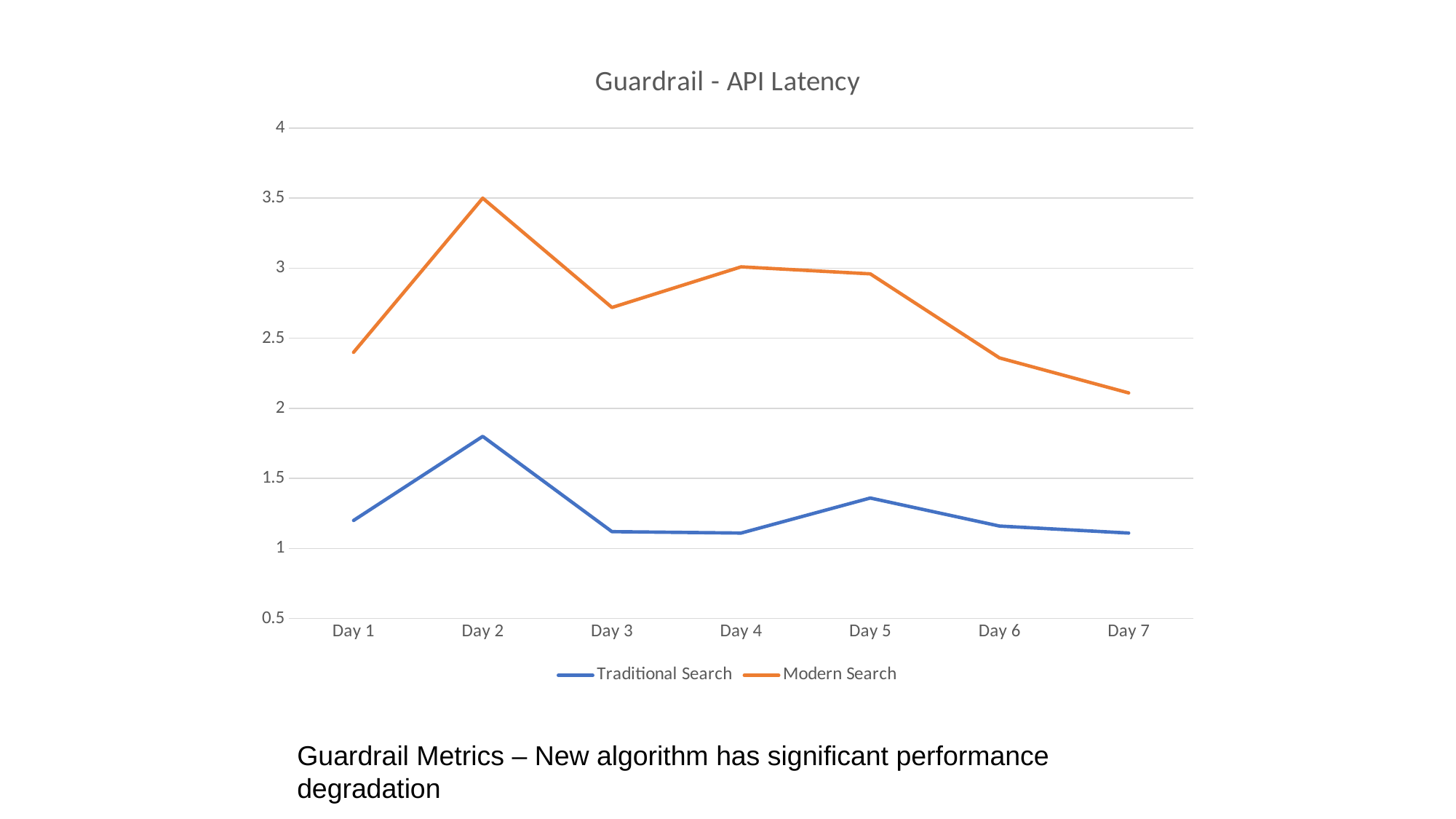

### Chart: Guardrail - API Latency

| Category | Traditional Search | Modern Search |
|---|---|---|
| Day 1 | 1.2 | 1.2 |
| Day 2 | 1.8 | 1.7 |
| Day 3 | 1.12 | 1.6 |
| Day 4 | 1.11 | 1.9 |
| Day 5 | 1.36 | 1.6 |
| Day 6 | 1.16 | 1.2 |
| Day 7 | 1.11 | 1.0 |
Guardrail Metrics – New algorithm has significant performance degradation